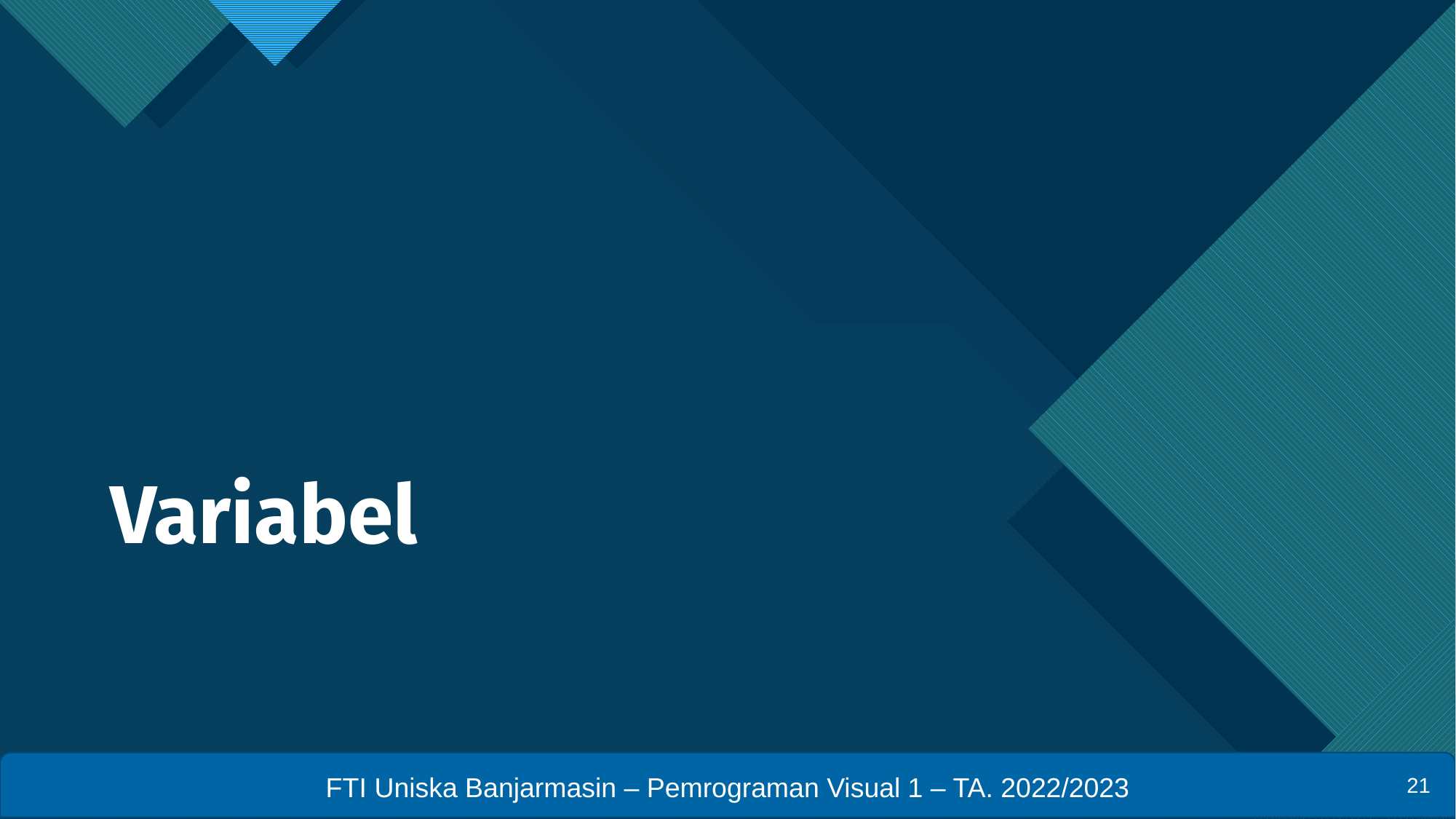

# Variabel

FTI Uniska Banjarmasin – Pemrograman Visual 1 – TA. 2022/2023
21
21